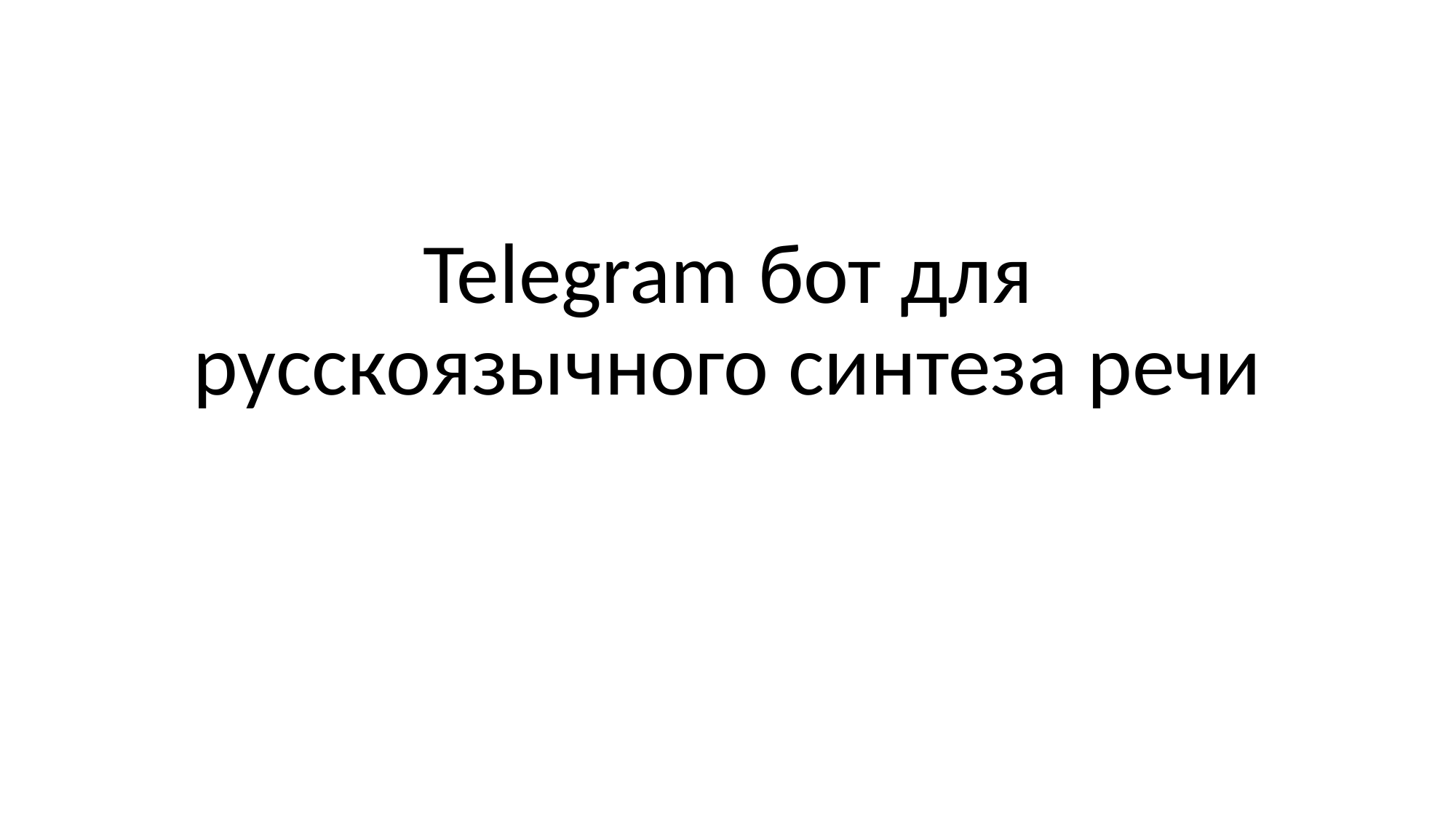

# Telegram бот для русскоязычного синтеза речи